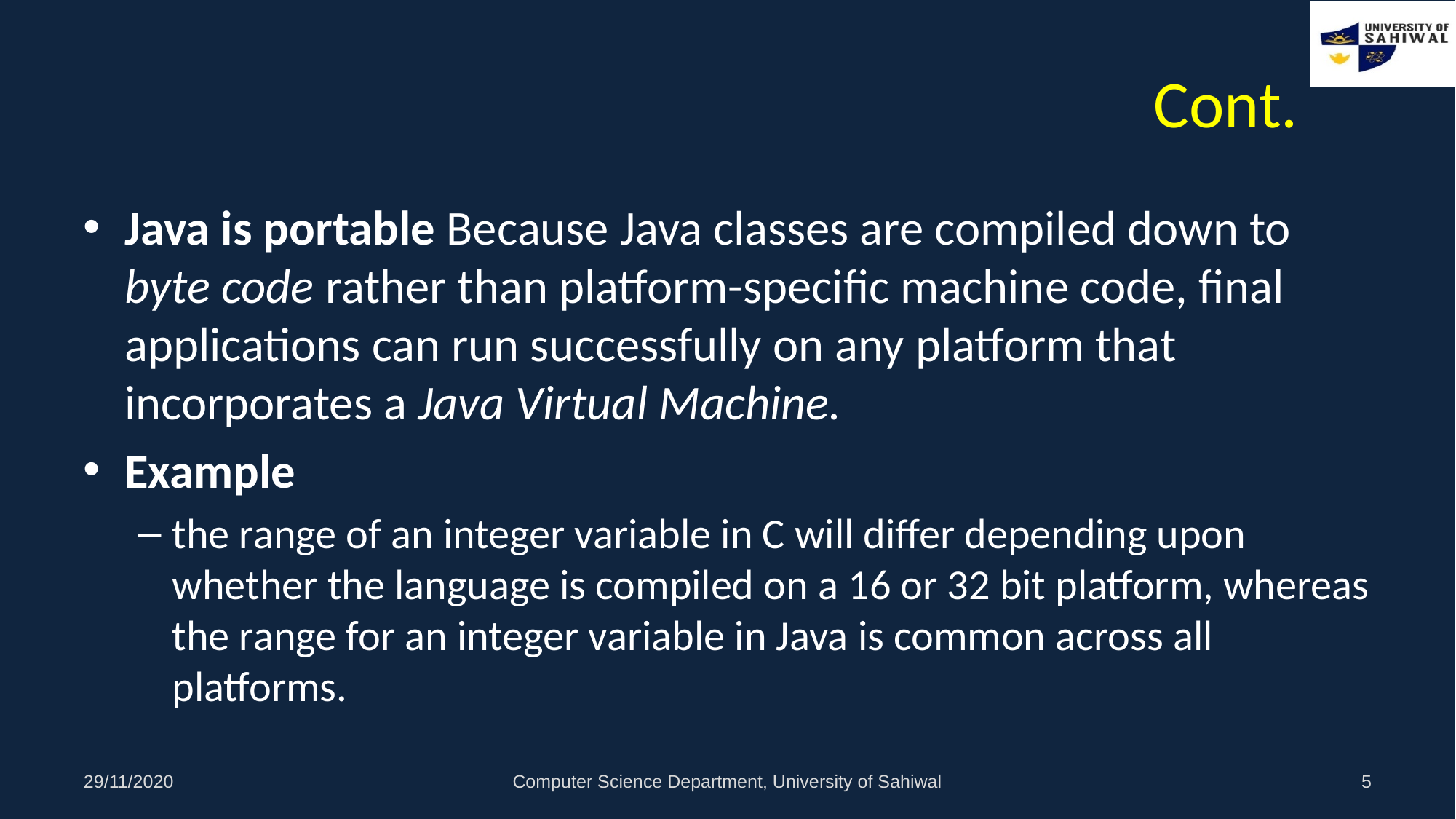

# Cont.
Java is portable Because Java classes are compiled down to byte code rather than platform-specific machine code, final applications can run successfully on any platform that incorporates a Java Virtual Machine.
Example
the range of an integer variable in C will differ depending upon whether the language is compiled on a 16 or 32 bit platform, whereas the range for an integer variable in Java is common across all platforms.
29/11/2020
Computer Science Department, University of Sahiwal
5